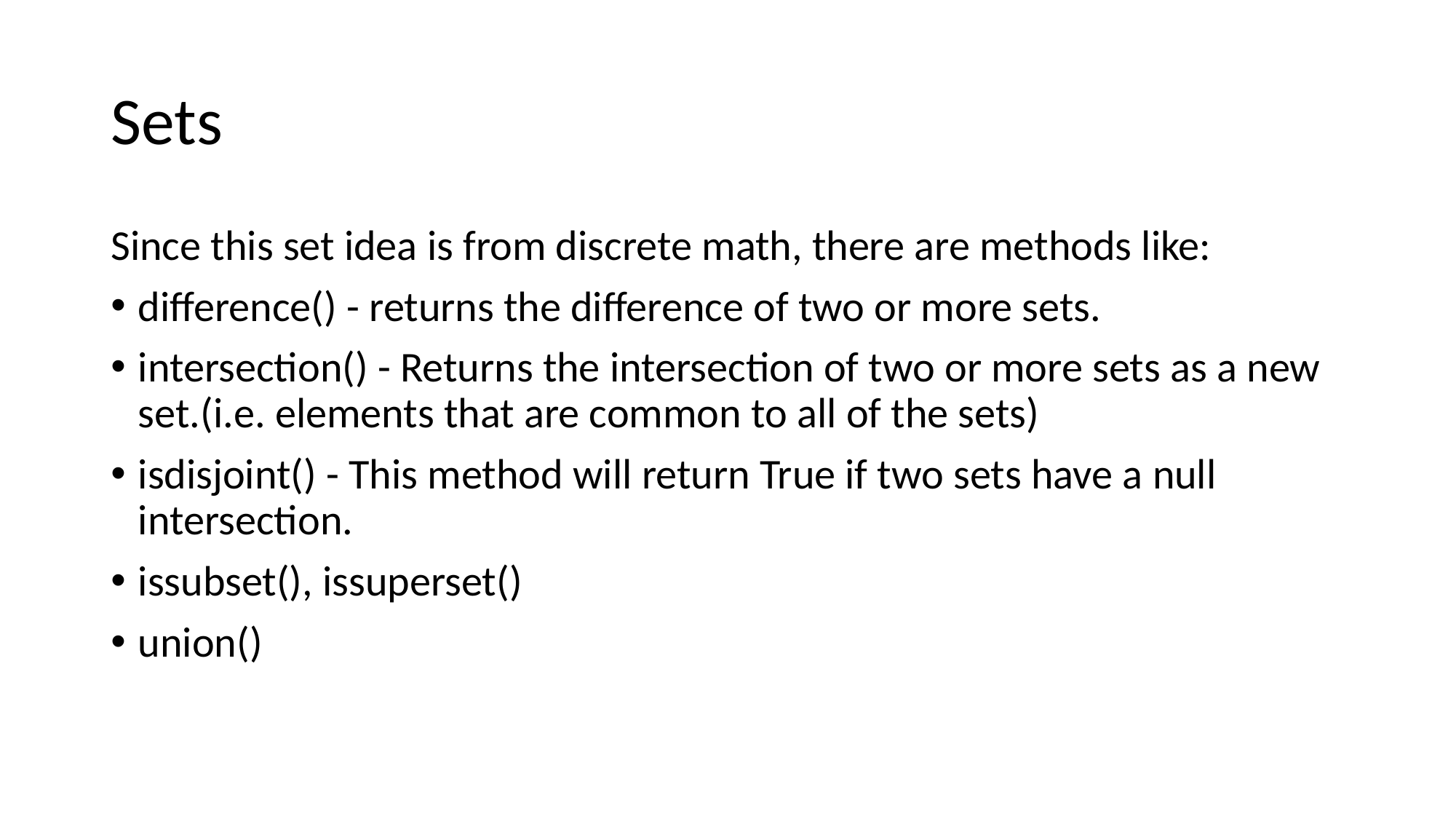

# Sets
Since this set idea is from discrete math, there are methods like:
difference() - returns the difference of two or more sets.
intersection() - Returns the intersection of two or more sets as a new set.(i.e. elements that are common to all of the sets)
isdisjoint() - This method will return True if two sets have a null intersection.
issubset(), issuperset()
union()